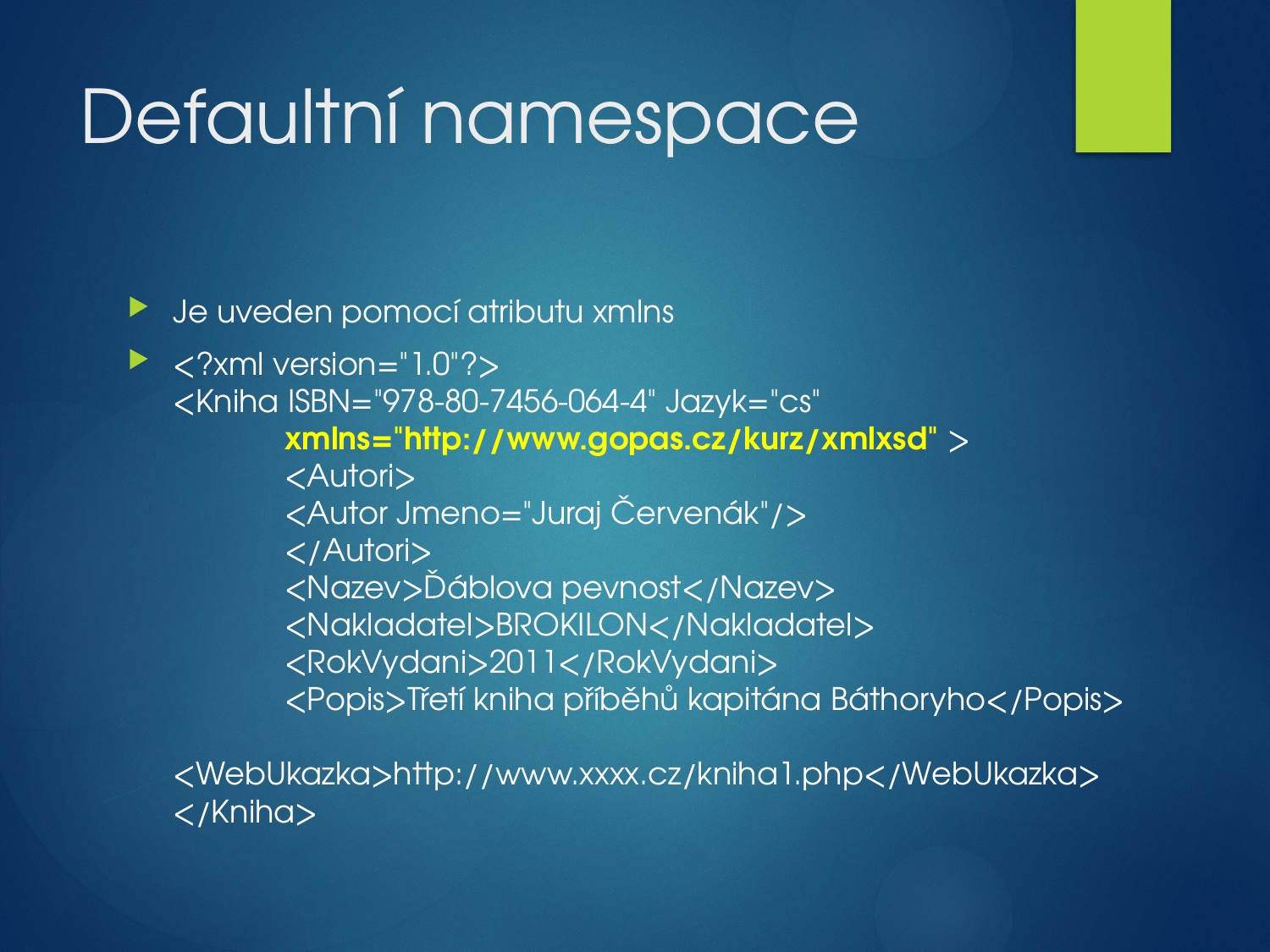

# Defaultní namespace
Je uveden pomocí atributu xmlns
<?xml version="1.0"?>
<Kniha ISBN="978-80-7456-064-4" Jazyk="cs"
		xmlns="http://www.gopas.cz/kurz/xmlxsd" >
		<Autori>
			<Autor Jmeno="Juraj Červenák"/>
		</Autori>
		<Nazev>Ďáblova pevnost</Nazev>
		<Nakladatel>BROKILON</Nakladatel>
		<RokVydani>2011</RokVydani>
		<Popis>Třetí kniha příběhů kapitána Báthoryho</Popis>
		<WebUkazka>http://www.xxxx.cz/kniha1.php</WebUkazka>
</Kniha>